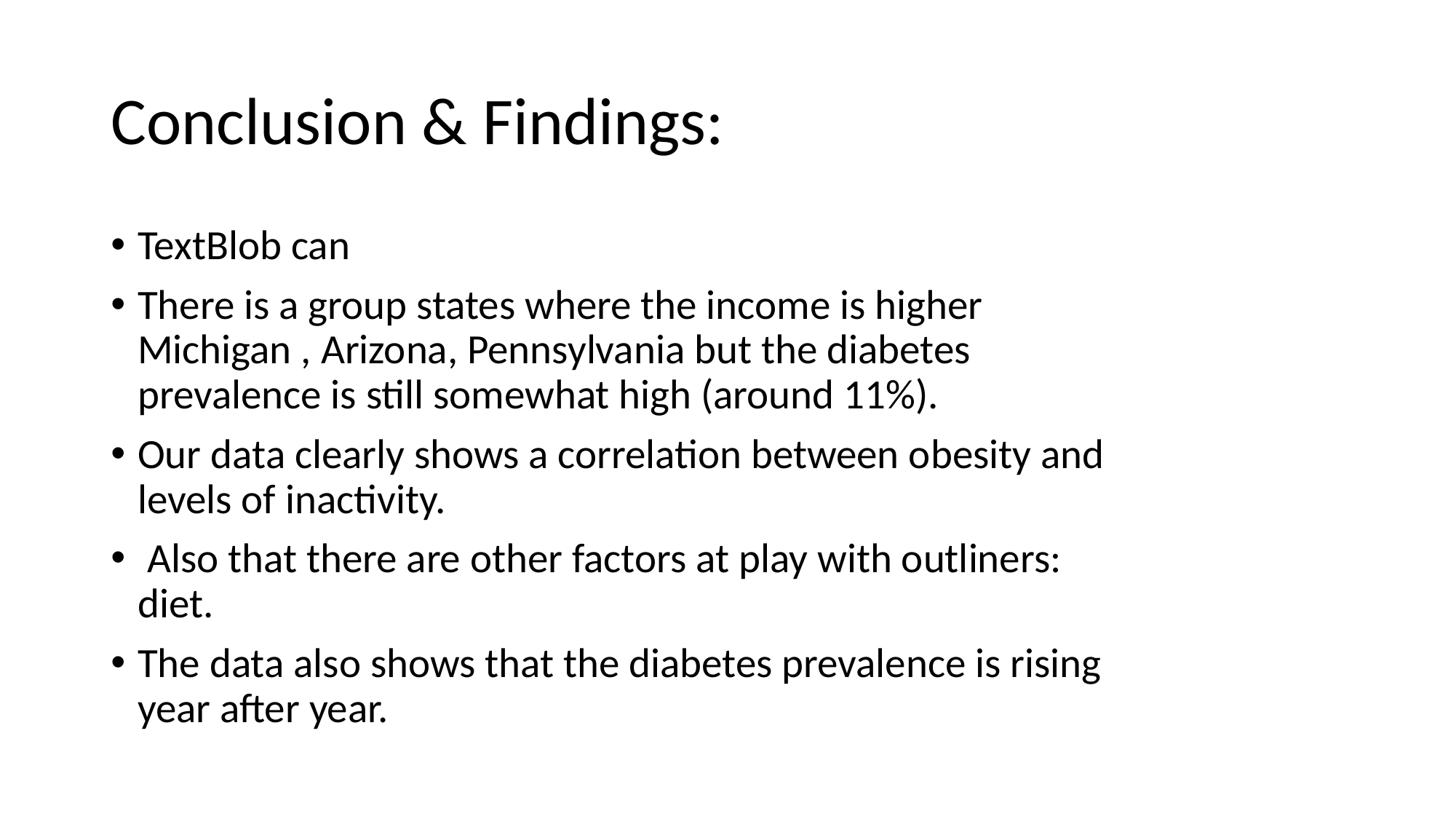

# Conclusion & Findings:
TextBlob can
There is a group states where the income is higher Michigan , Arizona, Pennsylvania but the diabetes prevalence is still somewhat high (around 11%).
Our data clearly shows a correlation between obesity and levels of inactivity.
 Also that there are other factors at play with outliners: diet.
The data also shows that the diabetes prevalence is rising year after year.